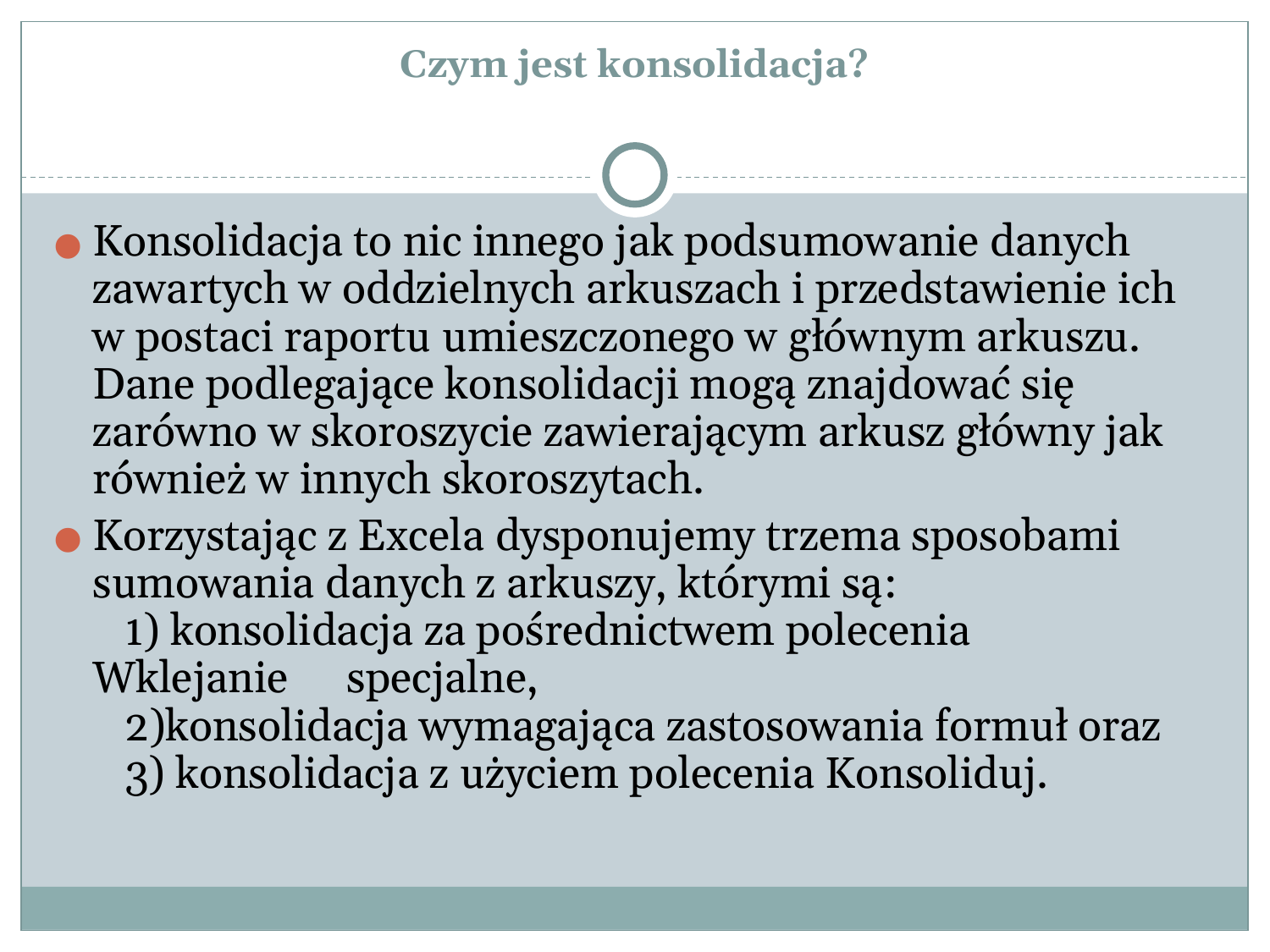

# Czym jest konsolidacja?
Konsolidacja to nic innego jak podsumowanie danych zawartych w oddzielnych arkuszach i przedstawienie ich w postaci raportu umieszczonego w głównym arkuszu. Dane podlegające konsolidacji mogą znajdować się zarówno w skoroszycie zawierającym arkusz główny jak również w innych skoroszytach.
Korzystając z Excela dysponujemy trzema sposobami sumowania danych z arkuszy, którymi są:
   1) konsolidacja za pośrednictwem polecenia    	Wklejanie 	specjalne,
   2)konsolidacja wymagająca zastosowania formuł oraz
   3) konsolidacja z użyciem polecenia Konsoliduj.